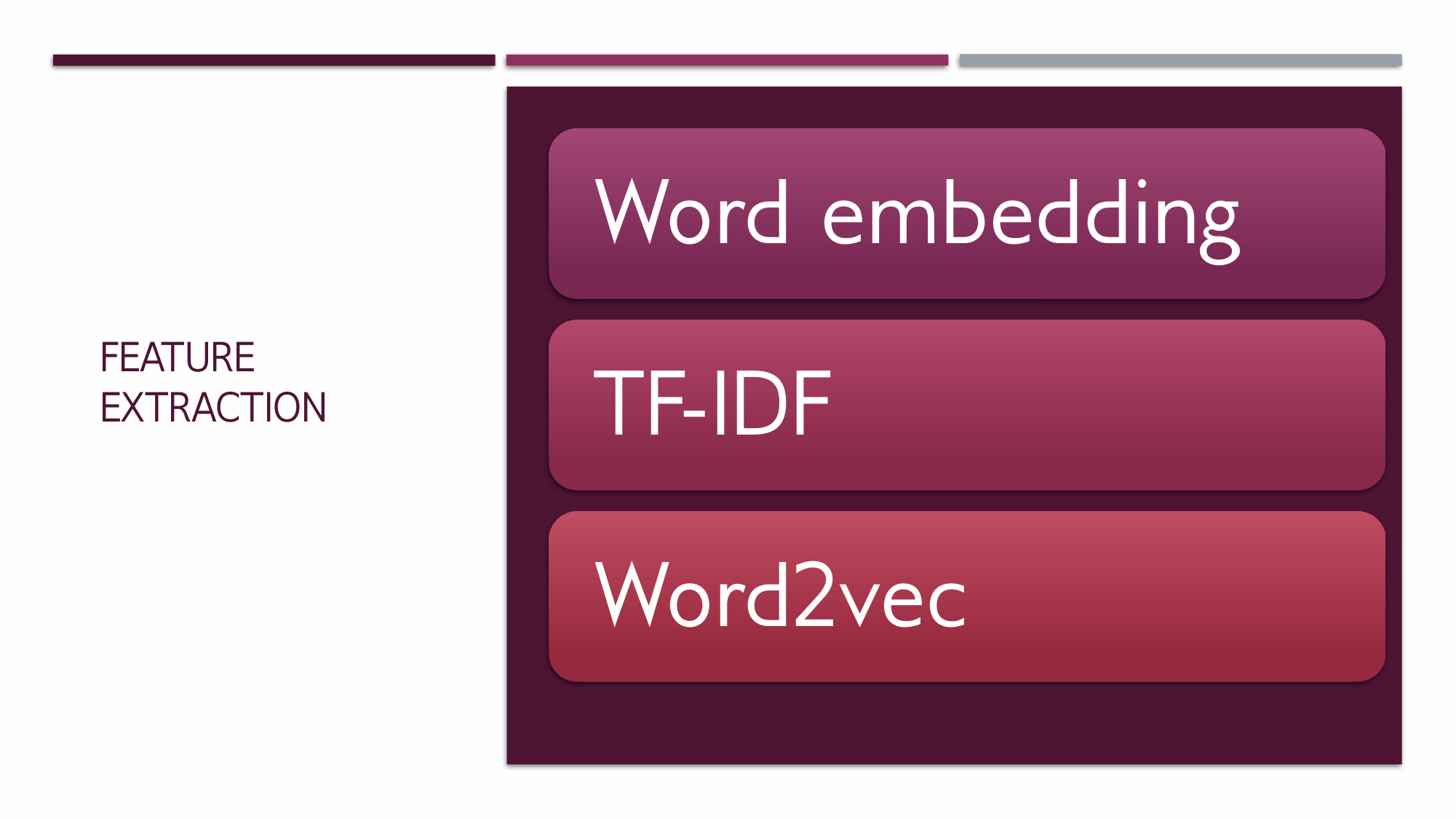

# Feature extraction
Word embedding
TF-IDF
Word2vec